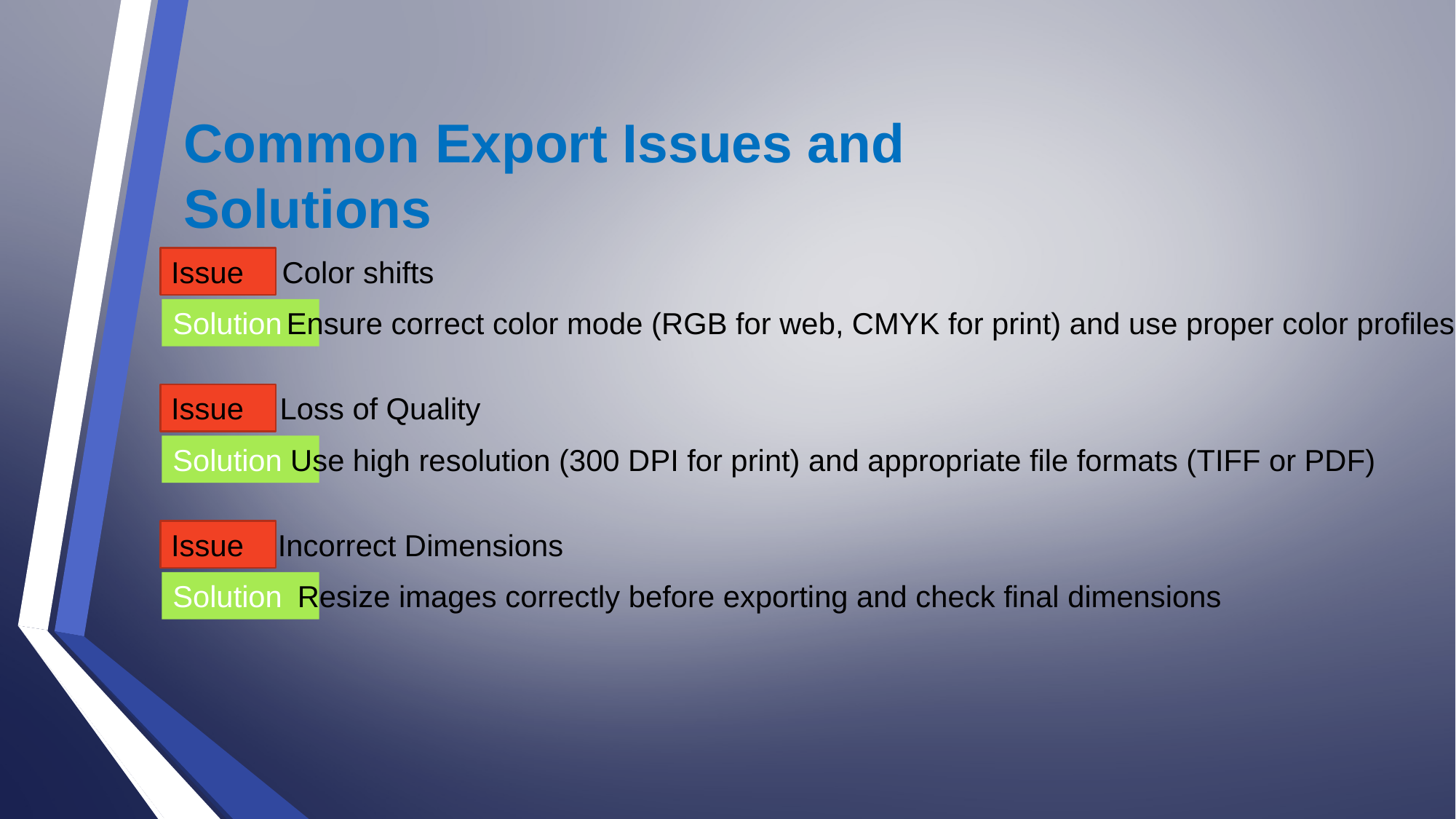

Common Export Issues and Solutions
Issue
Color shifts
Solution
Ensure correct color mode (RGB for web, CMYK for print) and use proper color profiles
Issue
Loss of Quality
Solution
Use high resolution (300 DPI for print) and appropriate file formats (TIFF or PDF)
Issue
Incorrect Dimensions
Solution
Resize images correctly before exporting and check final dimensions